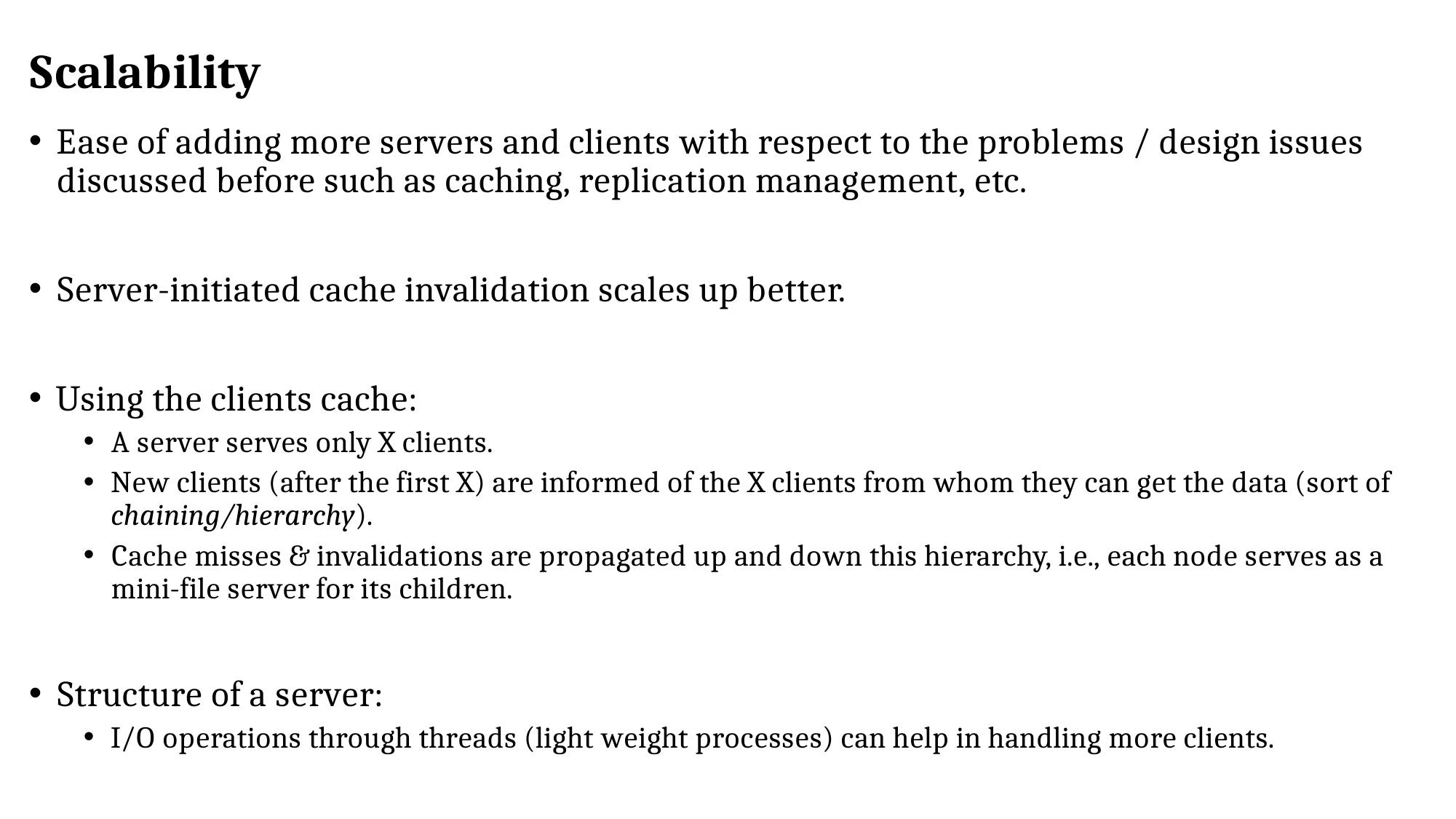

# Scalability
Ease of adding more servers and clients with respect to the problems / design issues discussed before such as caching, replication management, etc.

Server-initiated cache invalidation scales up better.

Using the clients cache:
A server serves only X clients.
New clients (after the first X) are informed of the X clients from whom they can get the data (sort of chaining/hierarchy).
Cache misses & invalidations are propagated up and down this hierarchy, i.e., each node serves as a mini-file server for its children.

Structure of a server:
I/O operations through threads (light weight processes) can help in handling more clients.